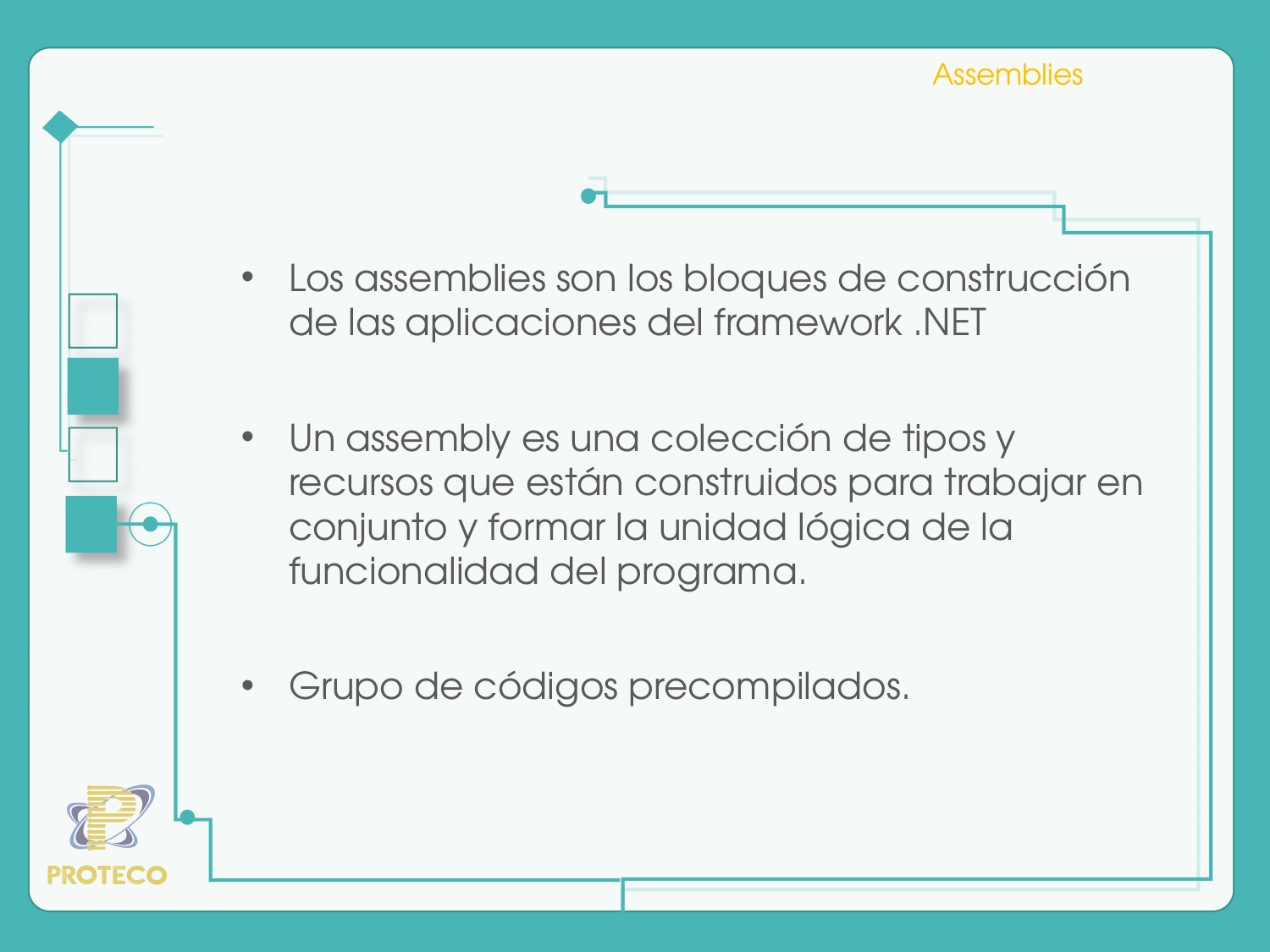

Assemblies
Los assemblies son los bloques de construcción de las aplicaciones del framework .NET

Un assembly es una colección de tipos y recursos que están construidos para trabajar en conjunto y formar la unidad lógica de la funcionalidad del programa.

Grupo de códigos precompilados.